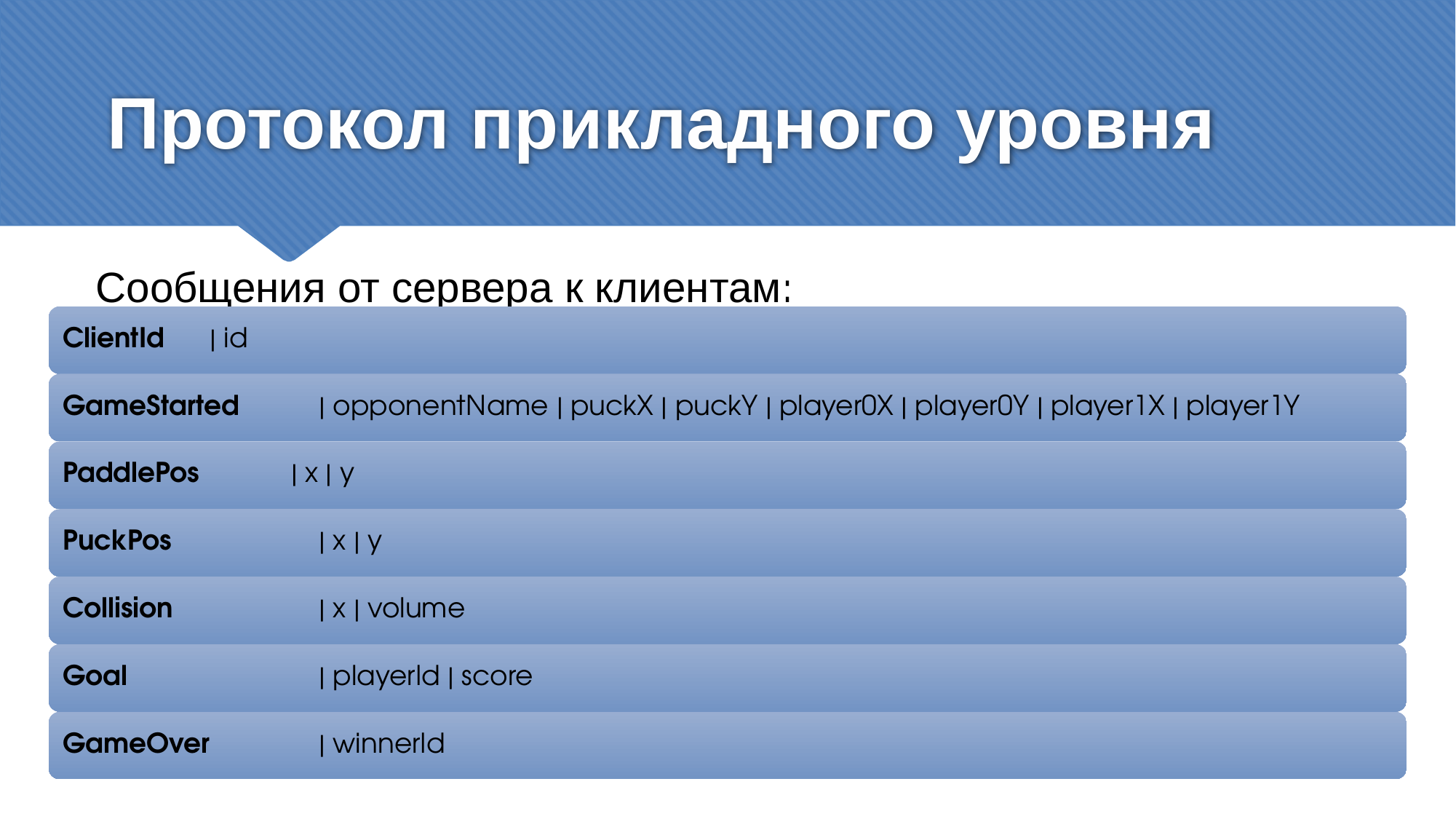

# Протокол прикладного уровня
Сообщения от сервера к клиентам:
ClientId	     | id
PuckPos	     | x | y
Collision	     | x | volume
Goal		     | playerId | score
GameOver	     | winnerId